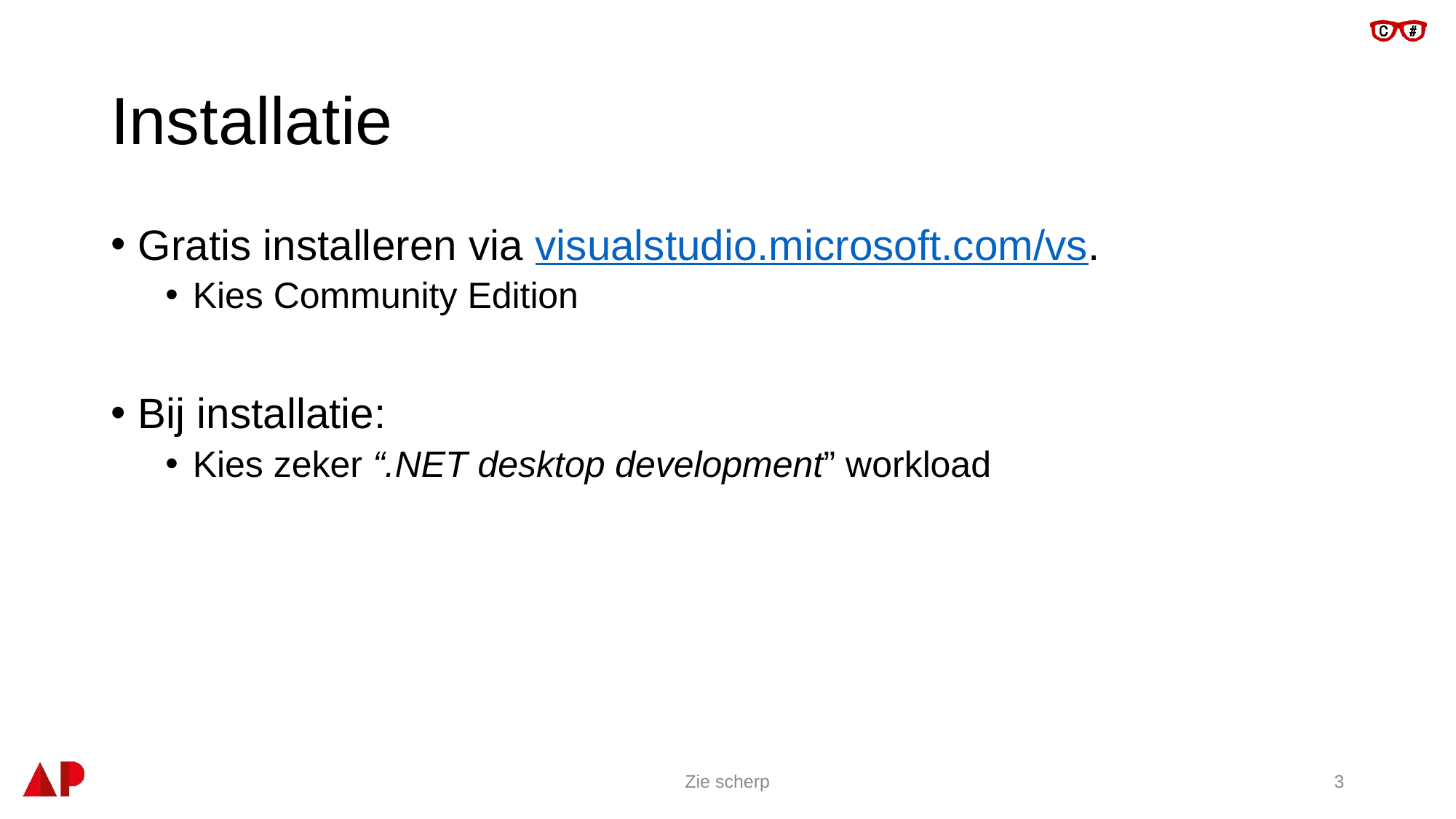

# Installatie
Gratis installeren via visualstudio.microsoft.com/vs.
Kies Community Edition

Bij installatie:
Kies zeker “.NET desktop development” workload

Zie scherp
3